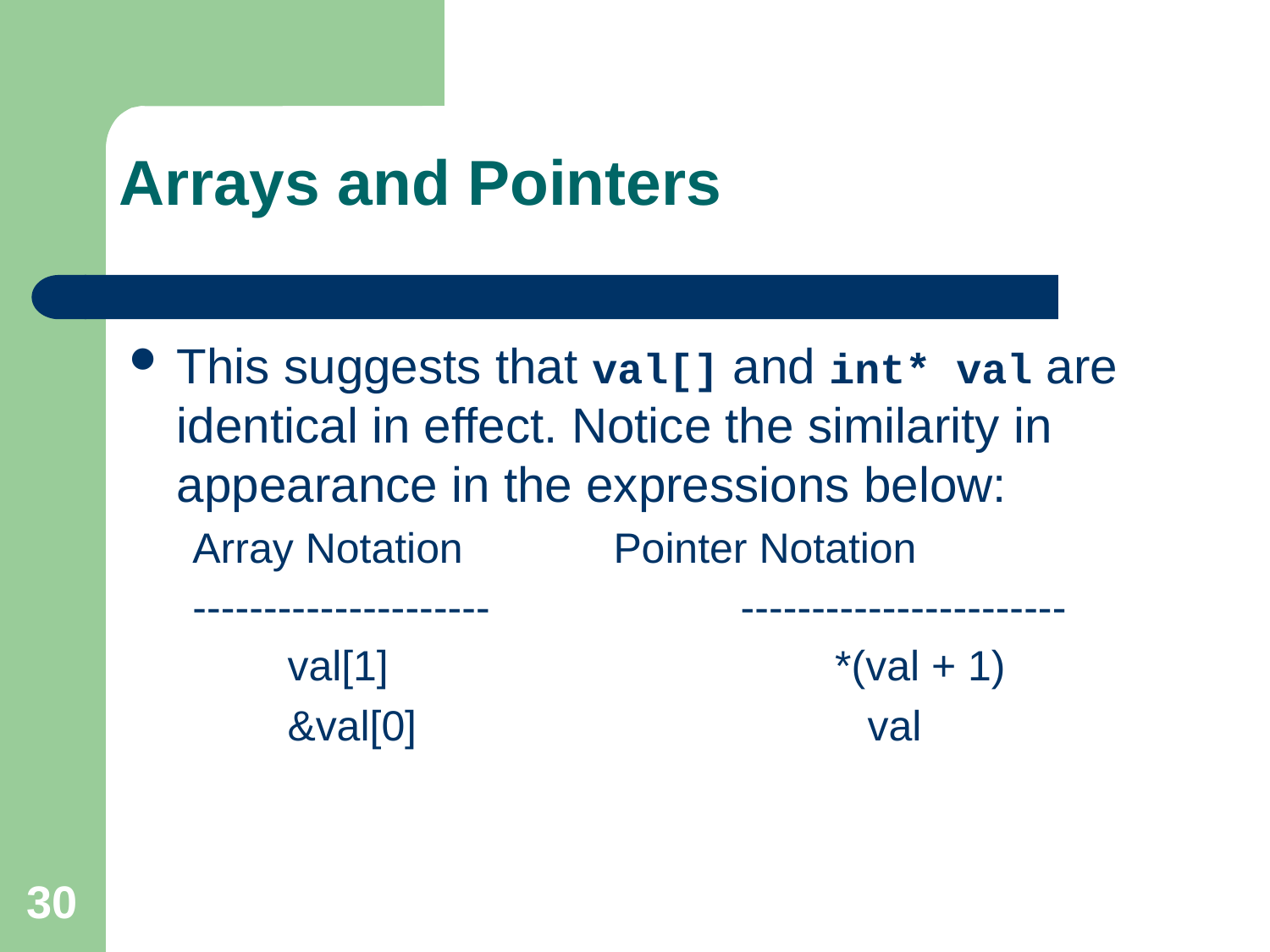

# Arrays and Pointers
This suggests that val[] and int* val are identical in effect. Notice the similarity in appearance in the expressions below:
Array Notation		Pointer Notation
---------------------		-----------------------
        val[1]			        *(val + 1)
        &val[0]				val
30